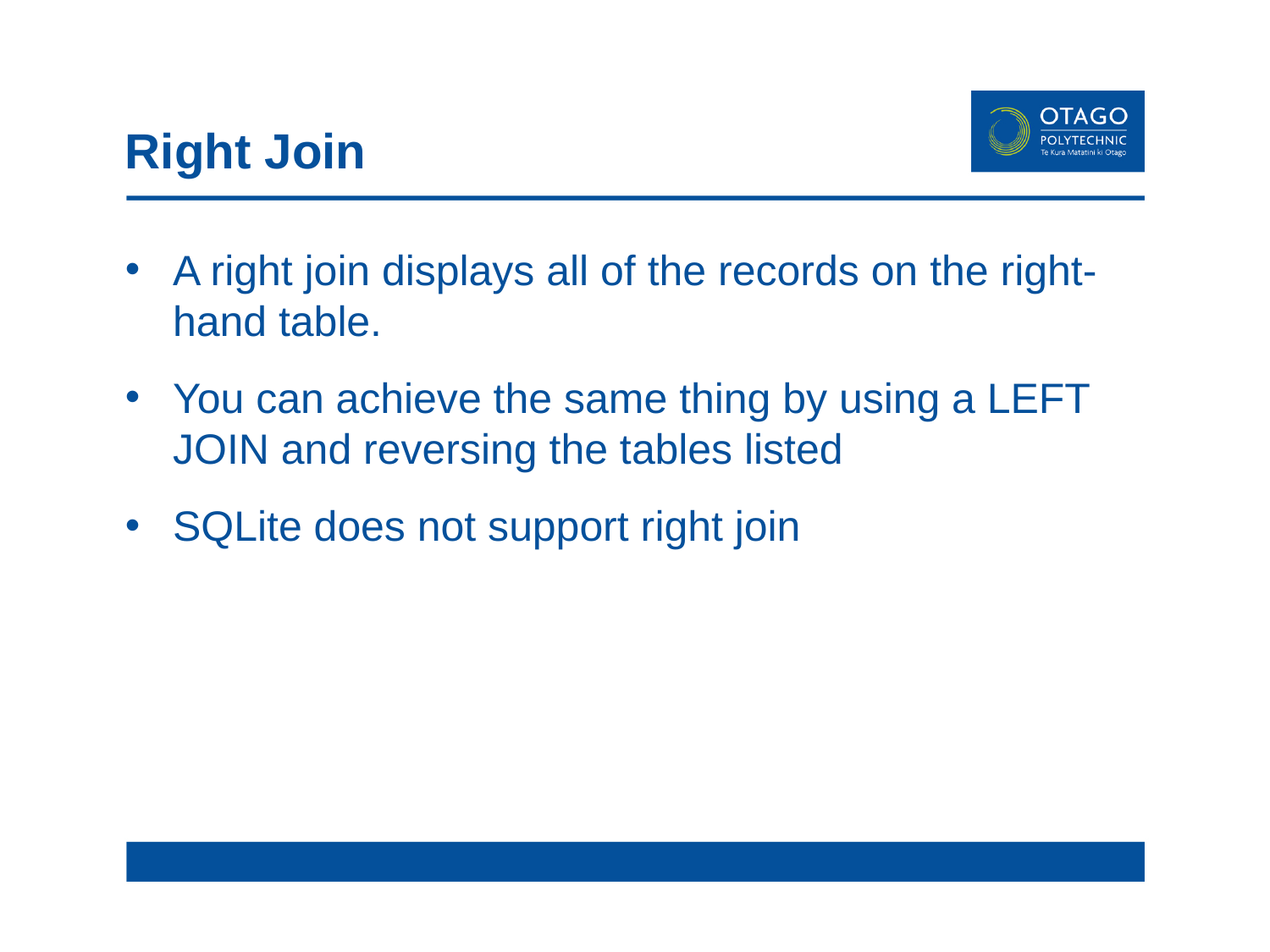

# Right Join
A right join displays all of the records on the right-hand table.
You can achieve the same thing by using a LEFT JOIN and reversing the tables listed
SQLite does not support right join